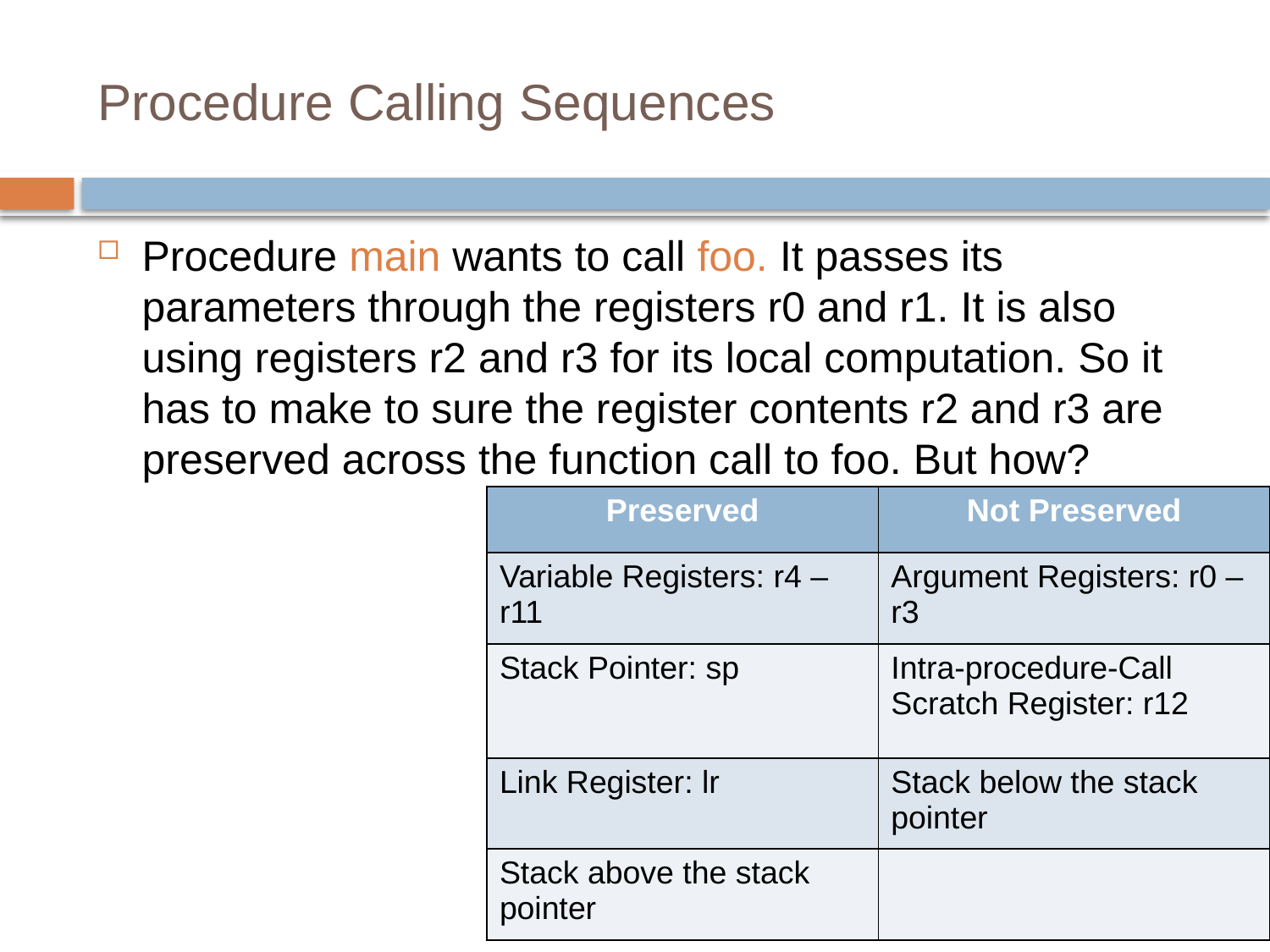

# Procedure Calling Sequences
Procedure main wants to call foo. It passes its parameters through the registers r0 and r1. It is also using registers r2 and r3 for its local computation. So it has to make to sure the register contents r2 and r3 are preserved across the function call to foo. But how?
| Preserved | Not Preserved |
| --- | --- |
| Variable Registers: r4 – r11 | Argument Registers: r0 – r3 |
| Stack Pointer: sp | Intra-procedure-Call Scratch Register: r12 |
| Link Register: lr | Stack below the stack pointer |
| Stack above the stack pointer |  |